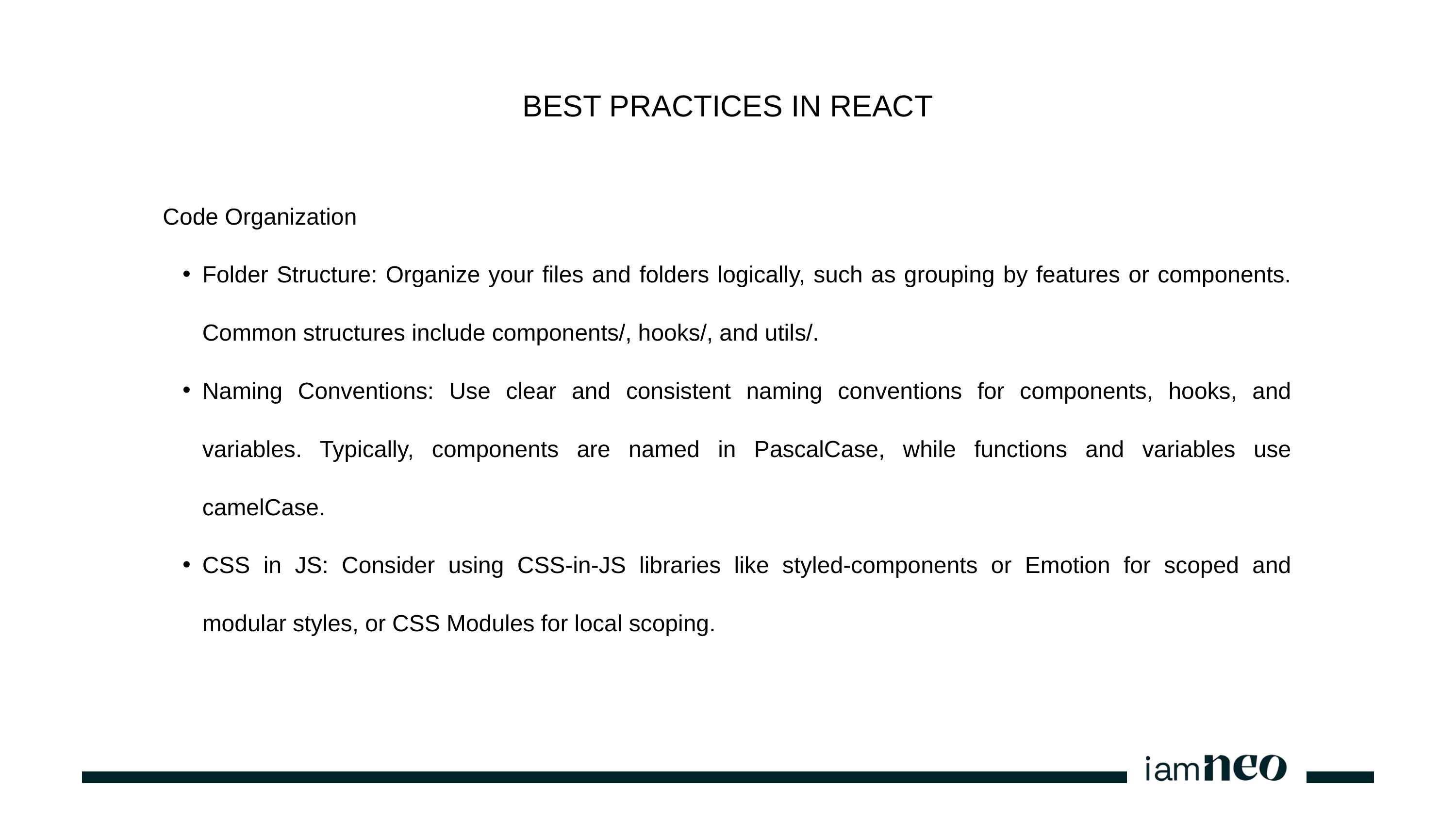

BEST PRACTICES IN REACT
Code Organization
Folder Structure: Organize your files and folders logically, such as grouping by features or components. Common structures include components/, hooks/, and utils/.
Naming Conventions: Use clear and consistent naming conventions for components, hooks, and variables. Typically, components are named in PascalCase, while functions and variables use camelCase.
CSS in JS: Consider using CSS-in-JS libraries like styled-components or Emotion for scoped and modular styles, or CSS Modules for local scoping.